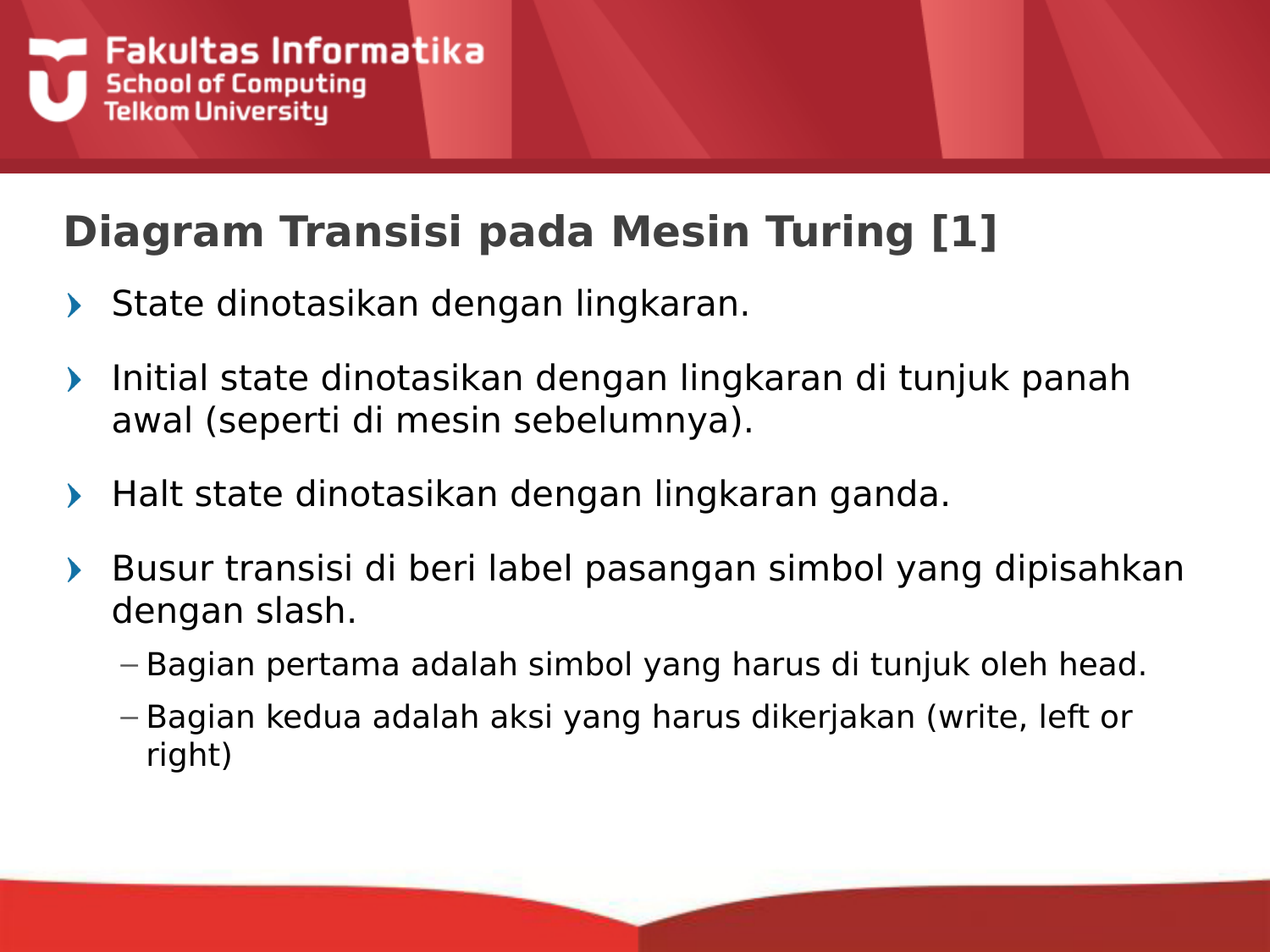

# Diagram Transisi pada Mesin Turing [1]
State dinotasikan dengan lingkaran.
Initial state dinotasikan dengan lingkaran di tunjuk panah awal (seperti di mesin sebelumnya).
Halt state dinotasikan dengan lingkaran ganda.
Busur transisi di beri label pasangan simbol yang dipisahkan dengan slash.
Bagian pertama adalah simbol yang harus di tunjuk oleh head.
Bagian kedua adalah aksi yang harus dikerjakan (write, left or right)